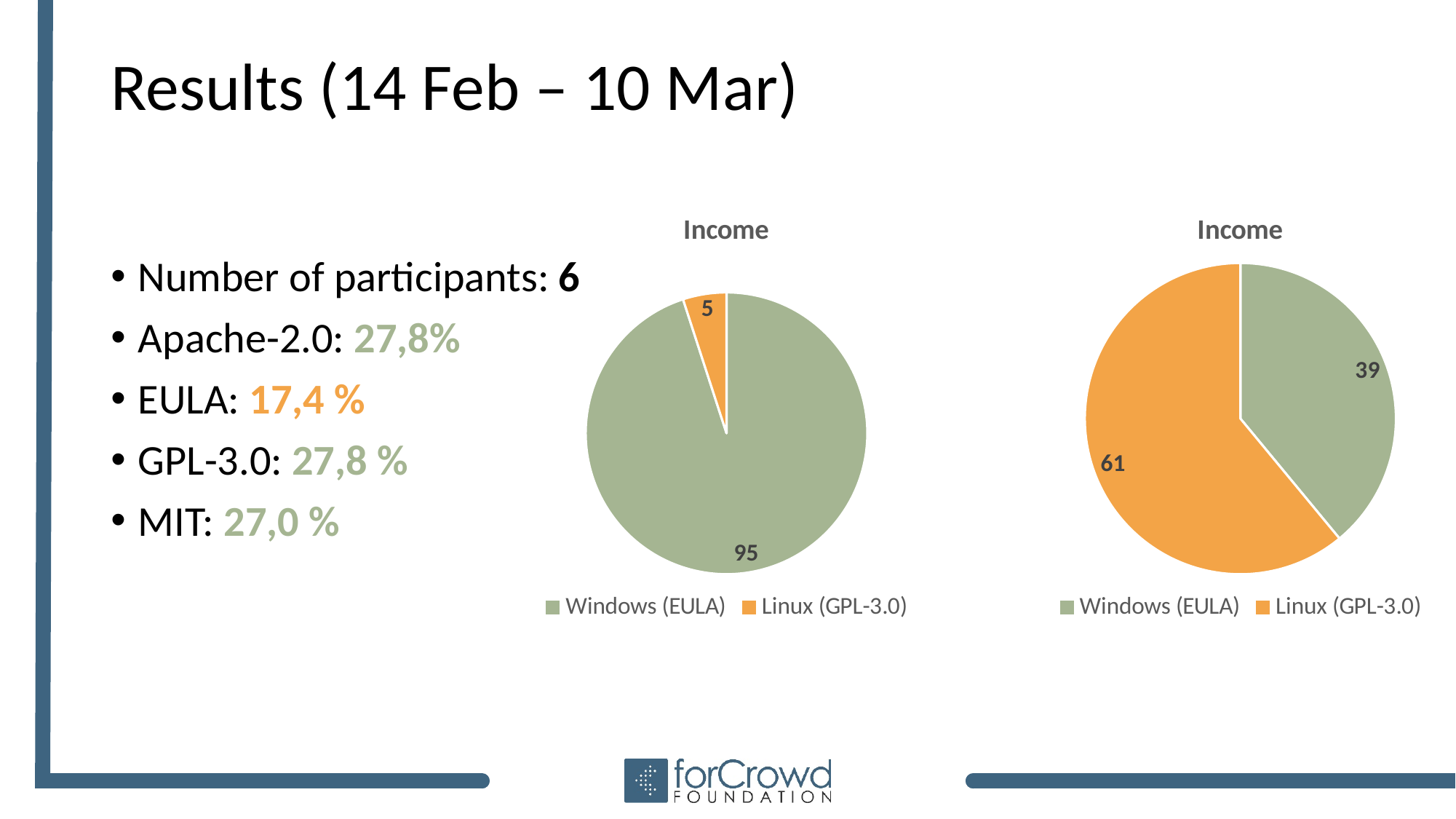

# Results (14 Feb – 10 Mar)
Number of participants: 6
Apache-2.0: 27,8%
EULA: 17,4 %
GPL-3.0: 27,8 %
MIT: 27,0 %

### Chart:

| Category | Income |
|---|---|
| Windows (EULA) | 95.0 |
| Linux (GPL-3.0) | 5.0 |

### Chart: Income

| Category | Income (14 Feb. '17) |
|---|---|
| Windows (EULA) | 39.0 |
| Linux (GPL-3.0) | 61.0 |